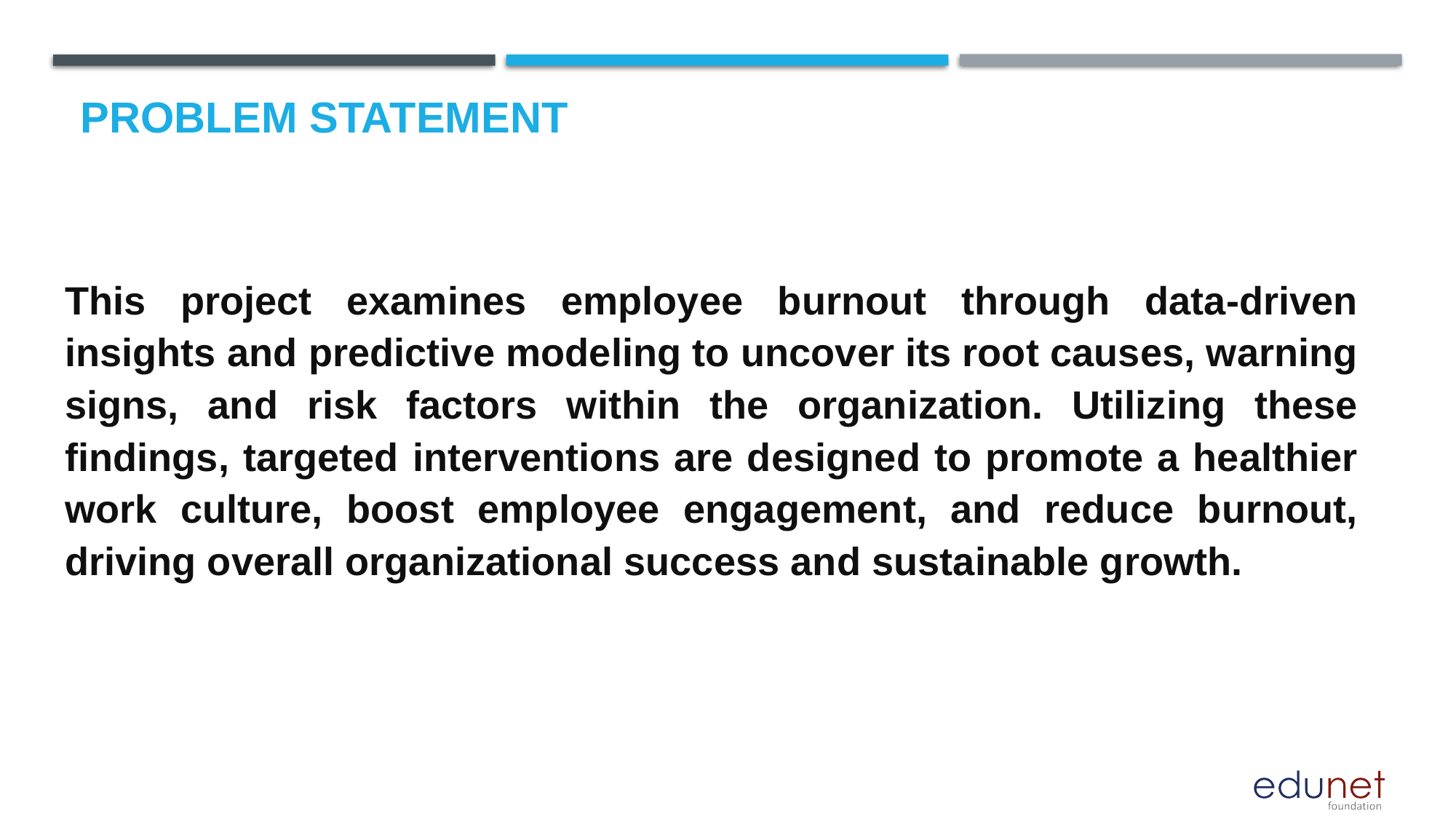

# Problem Statement
This project examines employee burnout through data-driven insights and predictive modeling to uncover its root causes, warning signs, and risk factors within the organization. Utilizing these findings, targeted interventions are designed to promote a healthier work culture, boost employee engagement, and reduce burnout, driving overall organizational success and sustainable growth.